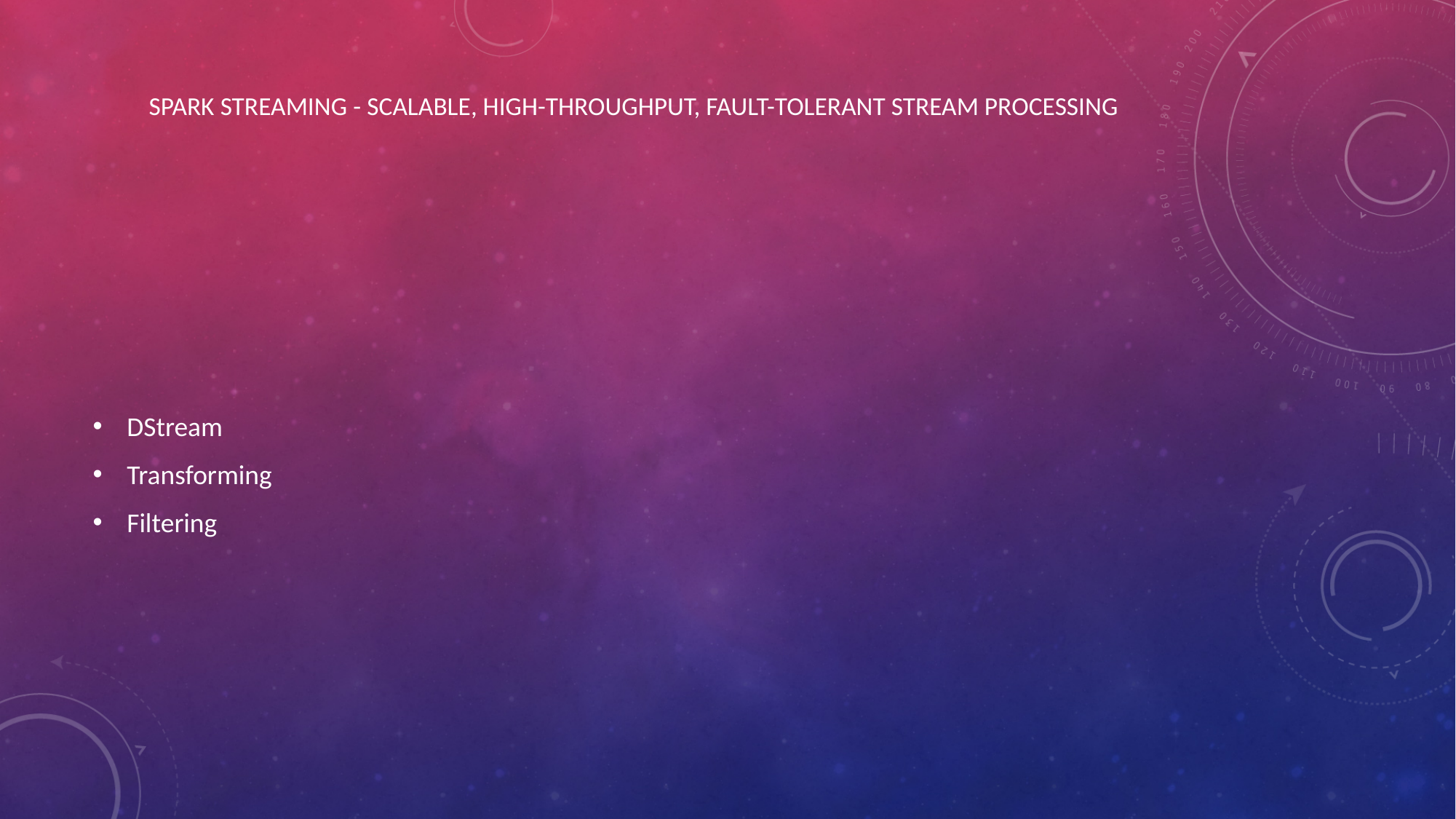

# Spark Streaming - scalable, high-throughput, fault-tolerant stream processing
DStream
Transforming
Filtering